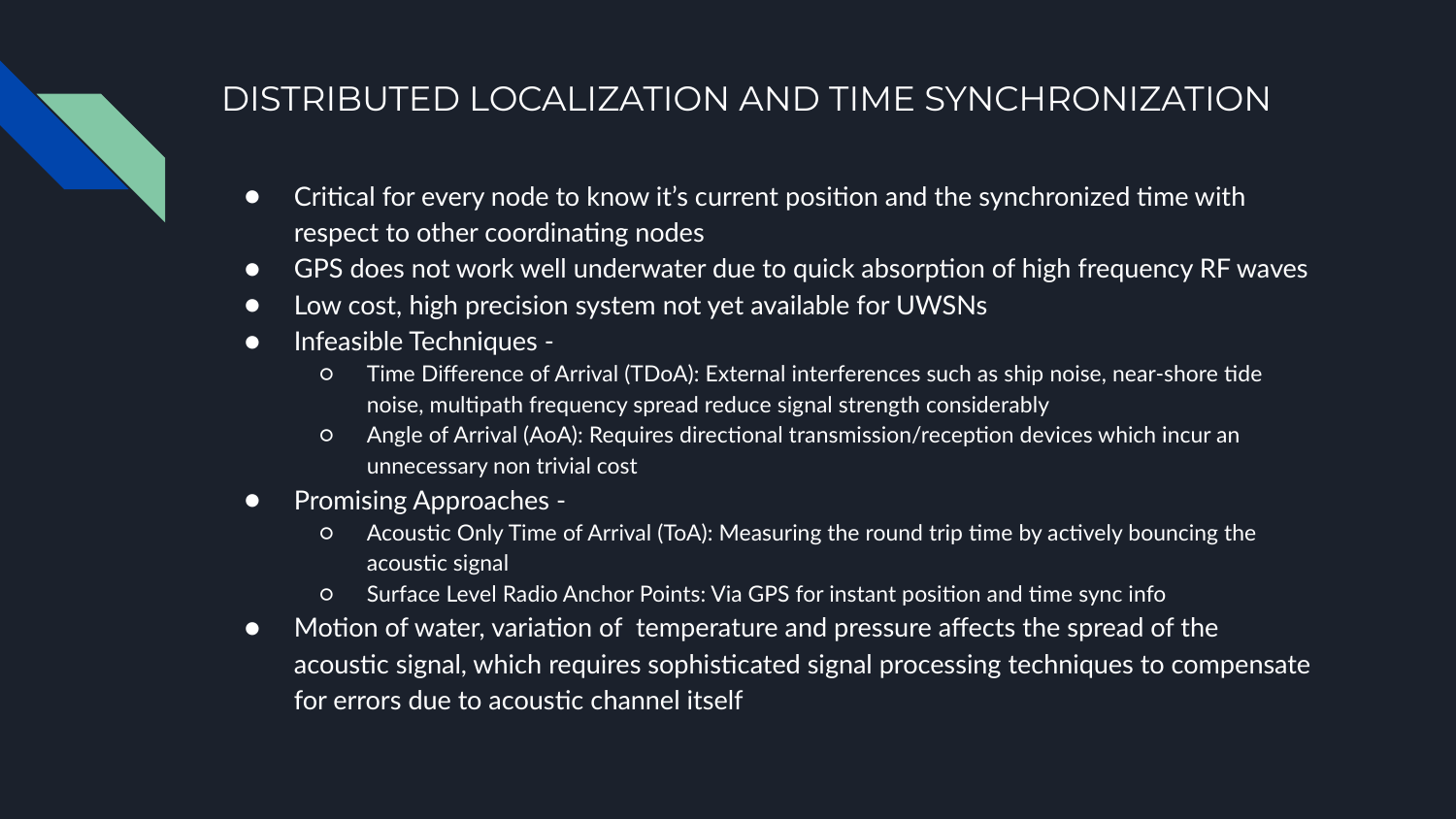

# DISTRIBUTED LOCALIZATION AND TIME SYNCHRONIZATION
Critical for every node to know it’s current position and the synchronized time with respect to other coordinating nodes
GPS does not work well underwater due to quick absorption of high frequency RF waves
Low cost, high precision system not yet available for UWSNs
Infeasible Techniques -
Time Difference of Arrival (TDoA): External interferences such as ship noise, near-shore tide noise, multipath frequency spread reduce signal strength considerably
Angle of Arrival (AoA): Requires directional transmission/reception devices which incur an unnecessary non trivial cost
Promising Approaches -
Acoustic Only Time of Arrival (ToA): Measuring the round trip time by actively bouncing the acoustic signal
Surface Level Radio Anchor Points: Via GPS for instant position and time sync info
Motion of water, variation of  temperature and pressure affects the spread of the acoustic signal, which requires sophisticated signal processing techniques to compensate for errors due to acoustic channel itself